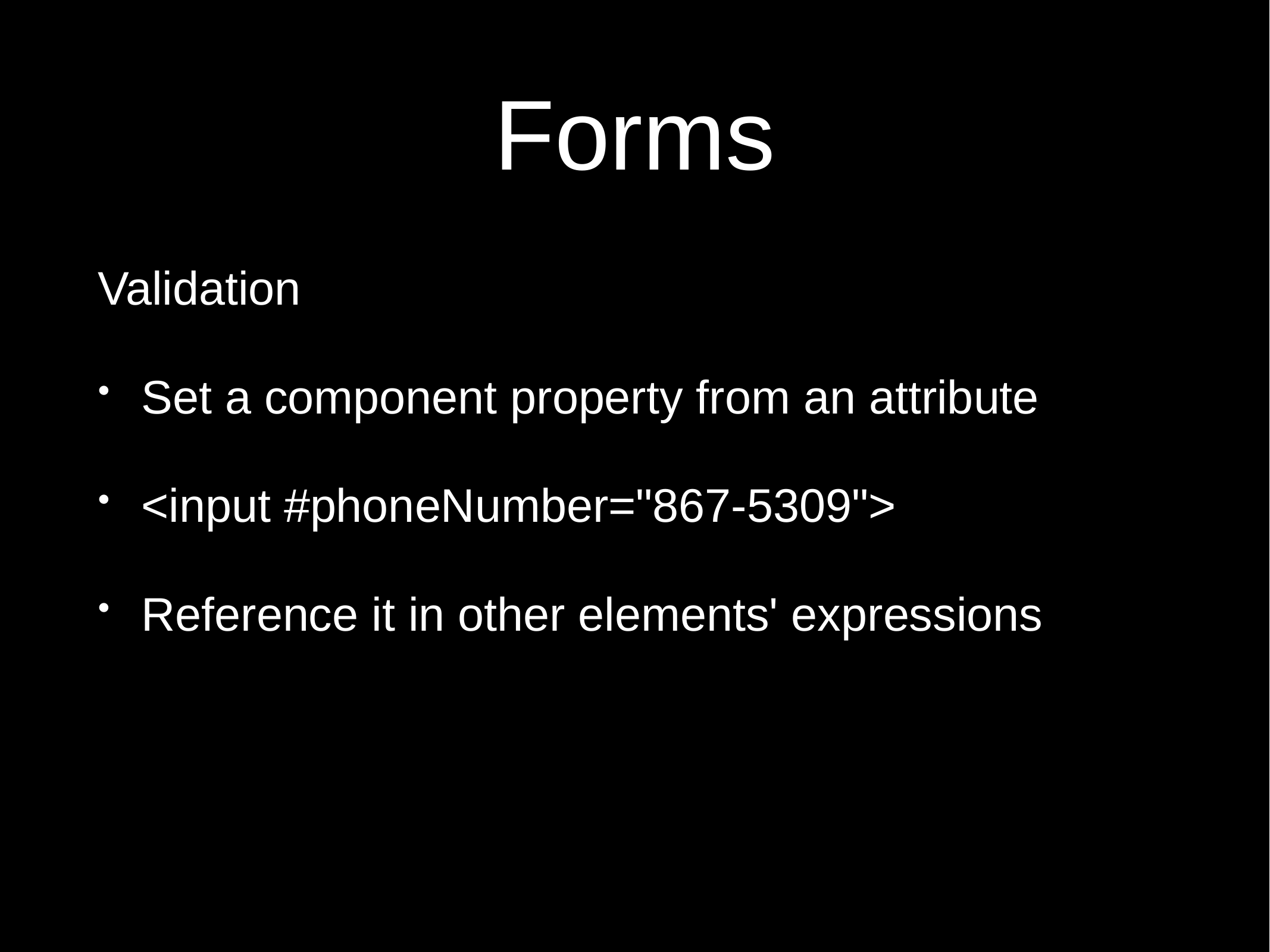

# Forms
Validation
Set a component property from an attribute
<input #phoneNumber="867-5309">
Reference it in other elements' expressions